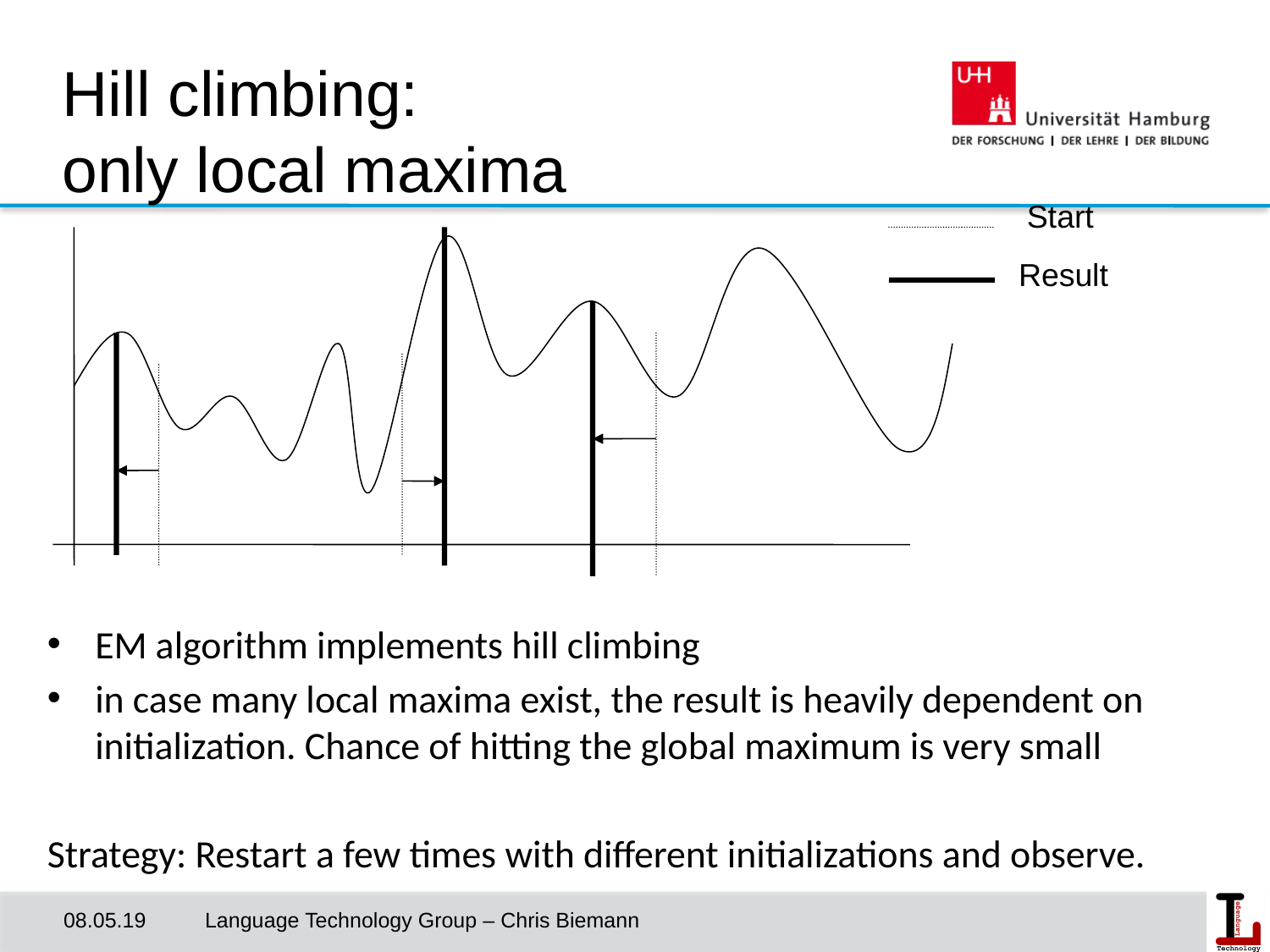

# Hill climbing: only local maxima
Start

Result

EM algorithm implements hill climbing
in case many local maxima exist, the result is heavily dependent on initialization. Chance of hitting the global maximum is very small

Strategy: Restart a few times with different initializations and observe.
08.05.19
 Language Technology Group – Chris Biemann